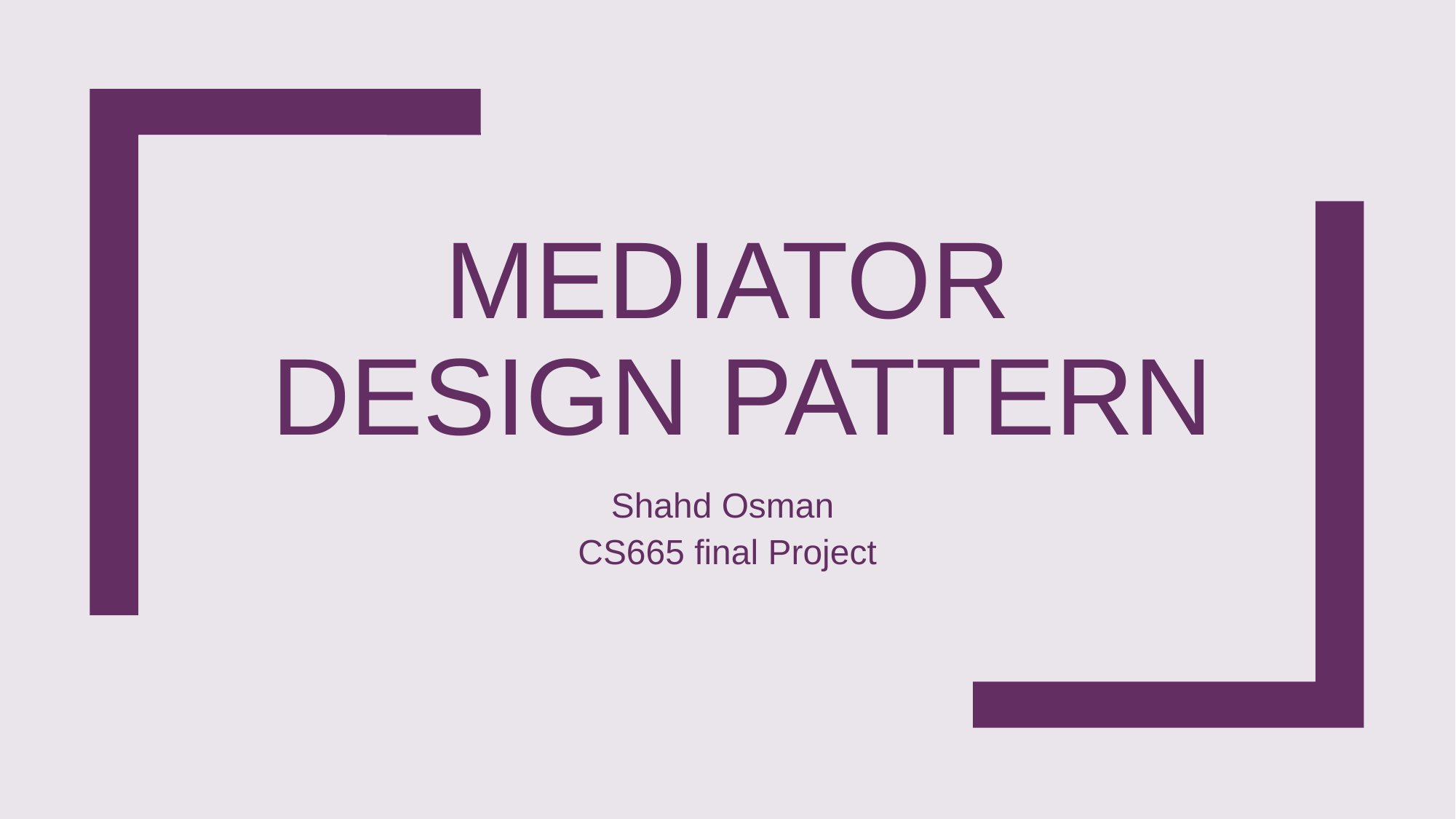

# Mediator Design Pattern
Shahd Osman
CS665 final Project